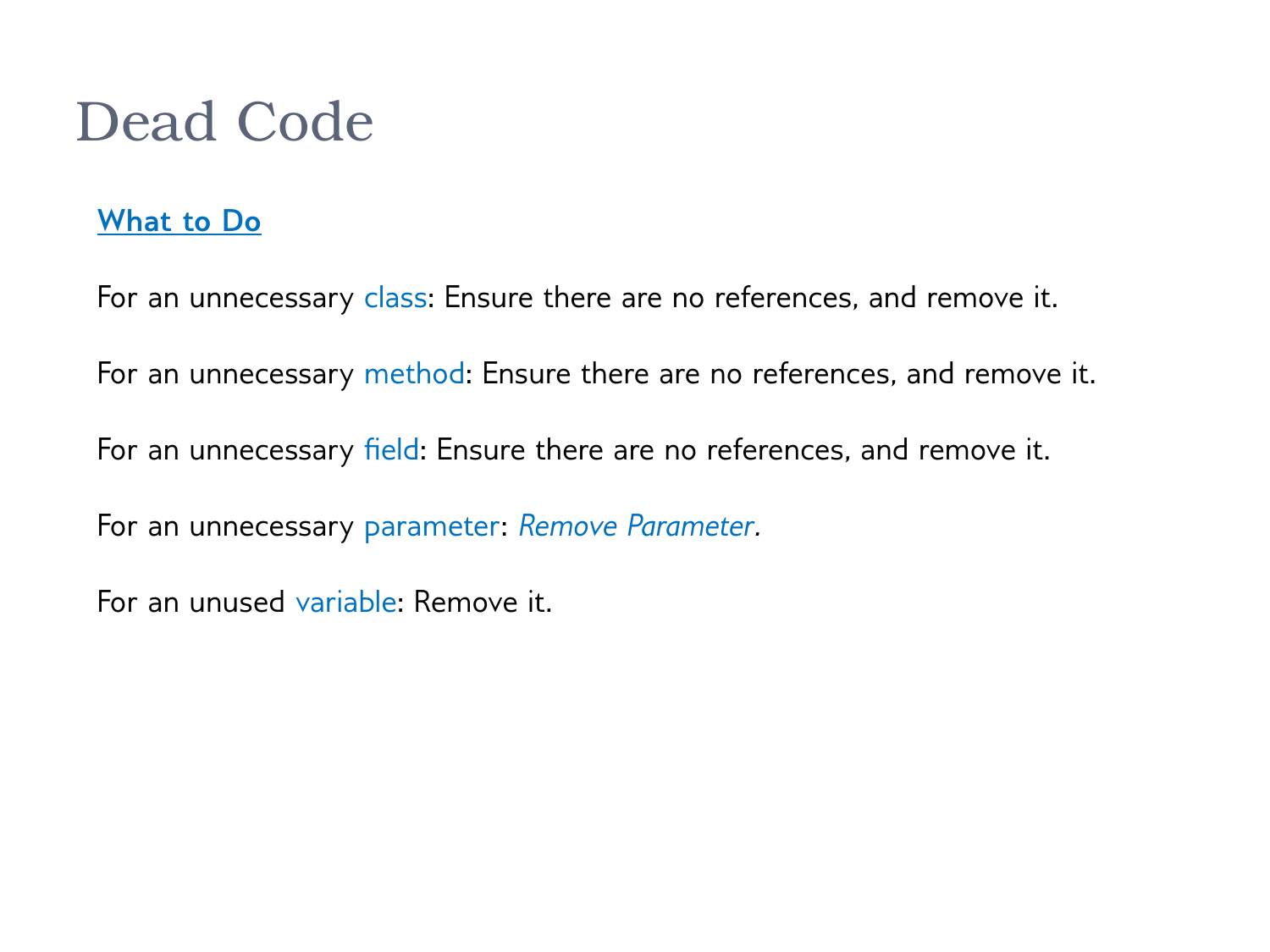

# Dead Code
What to Do

For an unnecessary class: Ensure there are no references, and remove it.

For an unnecessary method: Ensure there are no references, and remove it.

For an unnecessary field: Ensure there are no references, and remove it.

For an unnecessary parameter: Remove Parameter.

For an unused variable: Remove it.